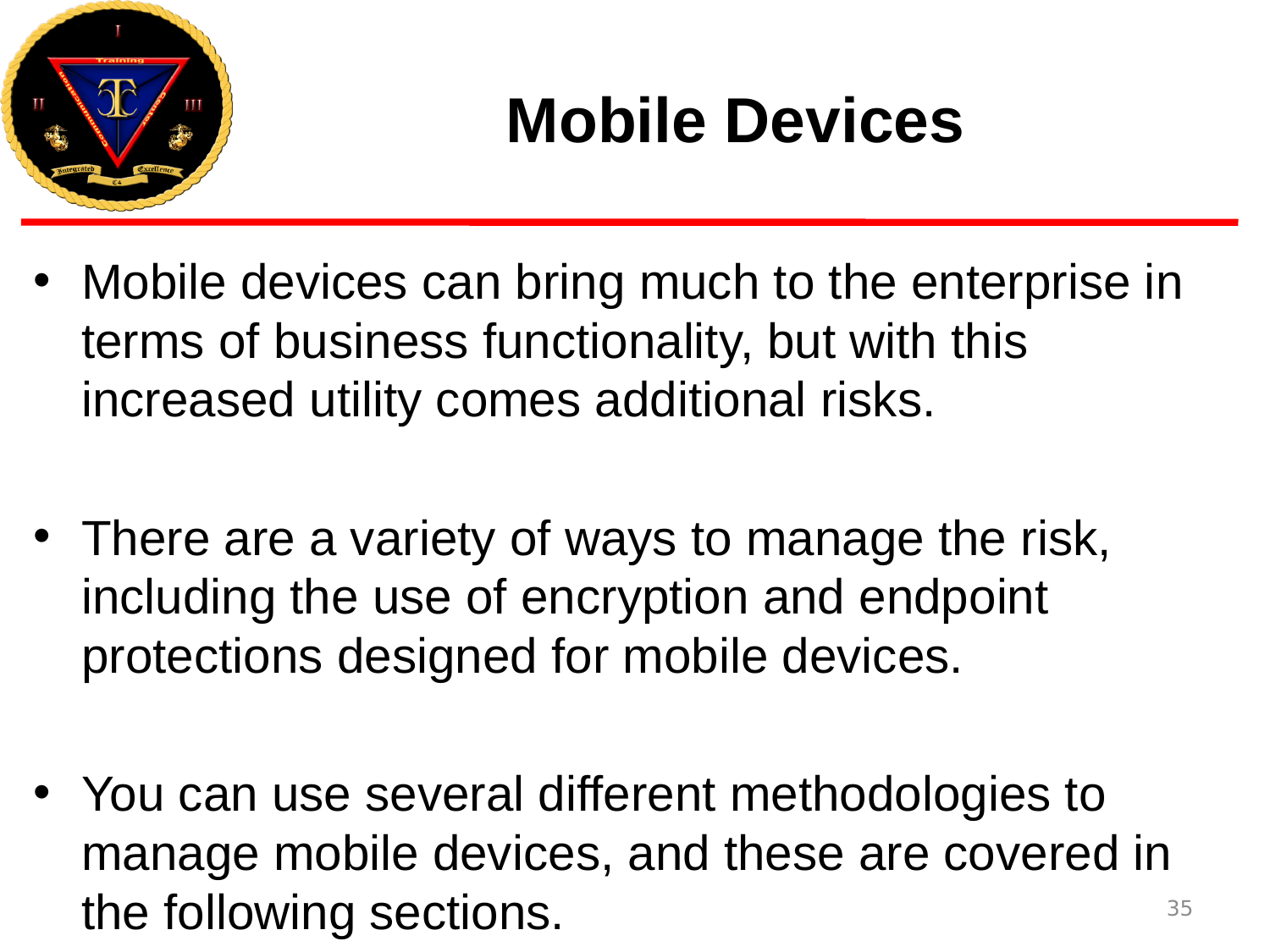

# Mobile Devices
Mobile devices can bring much to the enterprise in terms of business functionality, but with this increased utility comes additional risks.

There are a variety of ways to manage the risk, including the use of encryption and endpoint protections designed for mobile devices.

You can use several different methodologies to manage mobile devices, and these are covered in the following sections.
35